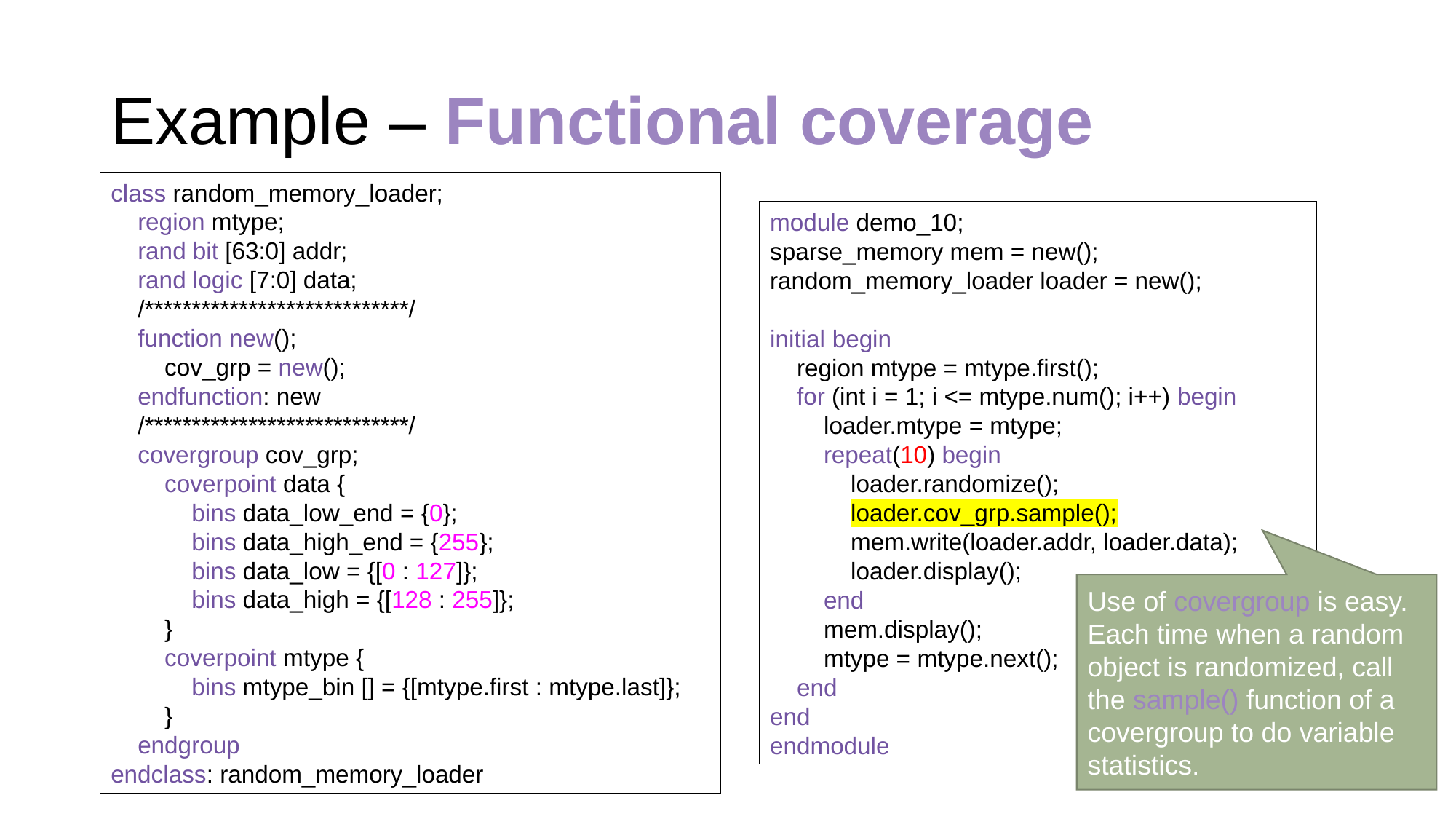

# Example – Functional coverage
class random_memory_loader;
    region mtype;
    rand bit [63:0] addr;
    rand logic [7:0] data;
    /****************************/
    function new();
        cov_grp = new();
    endfunction: new
    /****************************/
    covergroup cov_grp;
        coverpoint data {
            bins data_low_end = {0};
            bins data_high_end = {255};
            bins data_low = {[0 : 127]};
            bins data_high = {[128 : 255]};
        }
        coverpoint mtype {
            bins mtype_bin [] = {[mtype.first : mtype.last]};
        }
    endgroup
endclass: random_memory_loader
module demo_10;
sparse_memory mem = new();
random_memory_loader loader = new();

initial begin
    region mtype = mtype.first();
    for (int i = 1; i <= mtype.num(); i++) begin
        loader.mtype = mtype;
        repeat(10) begin
            loader.randomize();
            loader.cov_grp.sample();
            mem.write(loader.addr, loader.data);
            loader.display();
        end
        mem.display();
        mtype = mtype.next();
    end
end
endmodule
Use of covergroup is easy.
Each time when a random object is randomized, call the sample() function of a covergroup to do variable statistics.